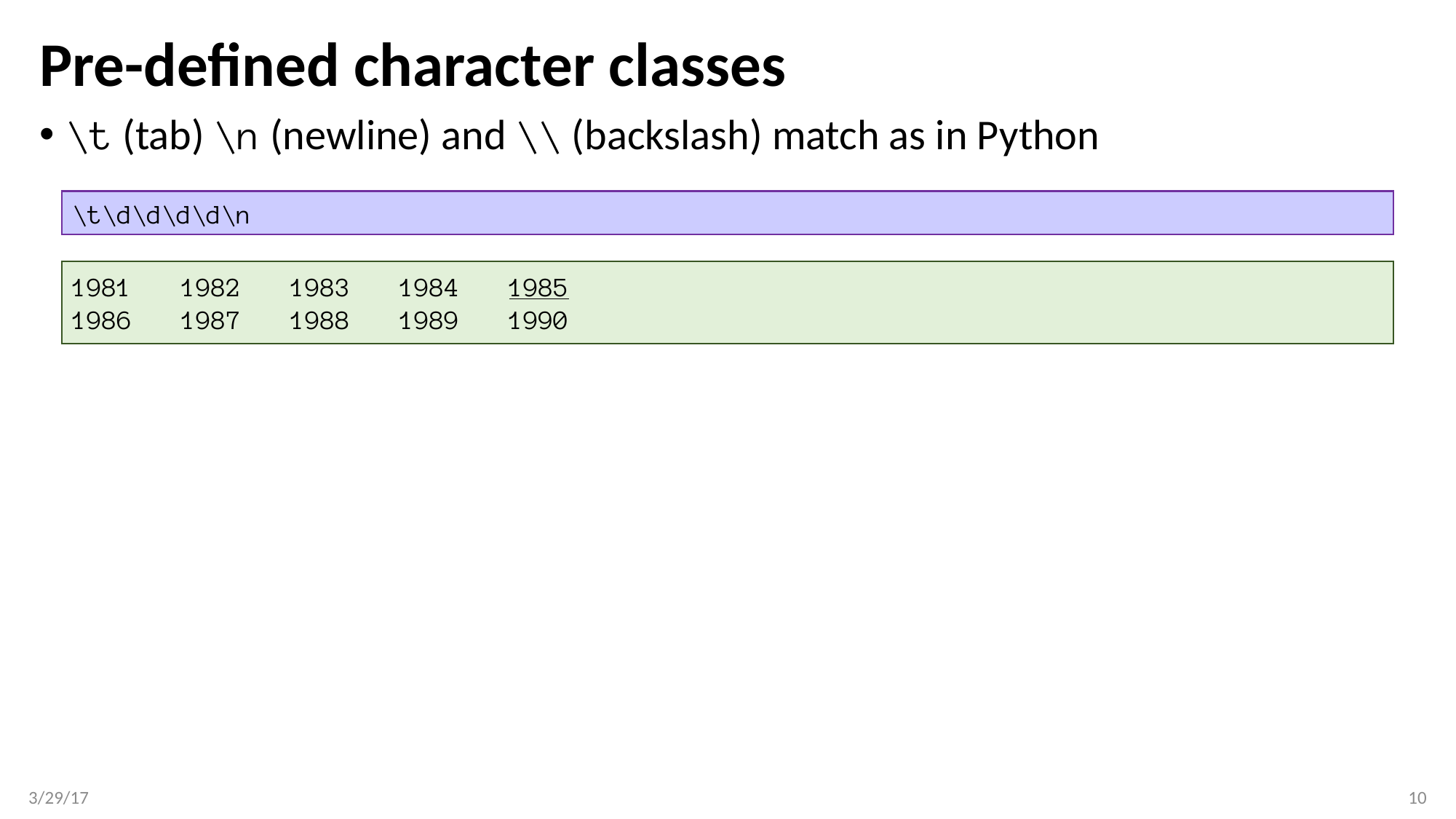

# Pre-defined character classes
\t (tab) \n (newline) and \\ (backslash) match as in Python
\t\d\d\d\d\n
1981	1982	1983	1984	1985
1986	1987	1988	1989	1990
3/29/17
10